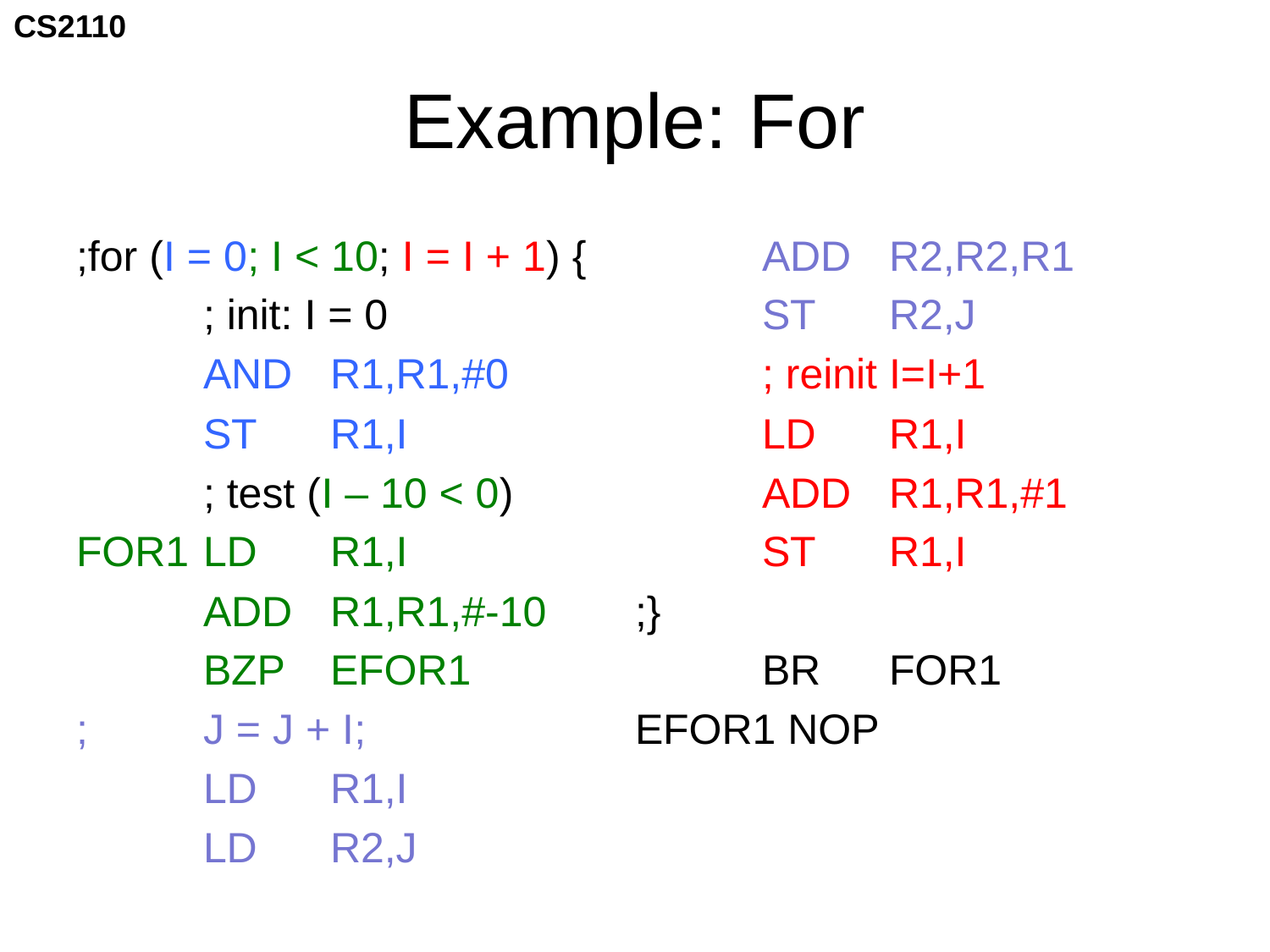

# Example: For
;for (I = 0; I < 10; I = I + 1) {
	; init: I = 0
	AND	R1,R1,#0
	ST	R1,I
	; test (I – 10 < 0)
FOR1	LD	R1,I
	ADD	R1,R1,#-10
	BZP	EFOR1
;	J = J + I;
	LD	R1,I
	LD	R2,J
	ADD	R2,R2,R1
	ST	R2,J
	; reinit I=I+1
	LD	R1,I
	ADD	R1,R1,#1
	ST	R1,I
;}
	BR	FOR1
EFOR1 NOP